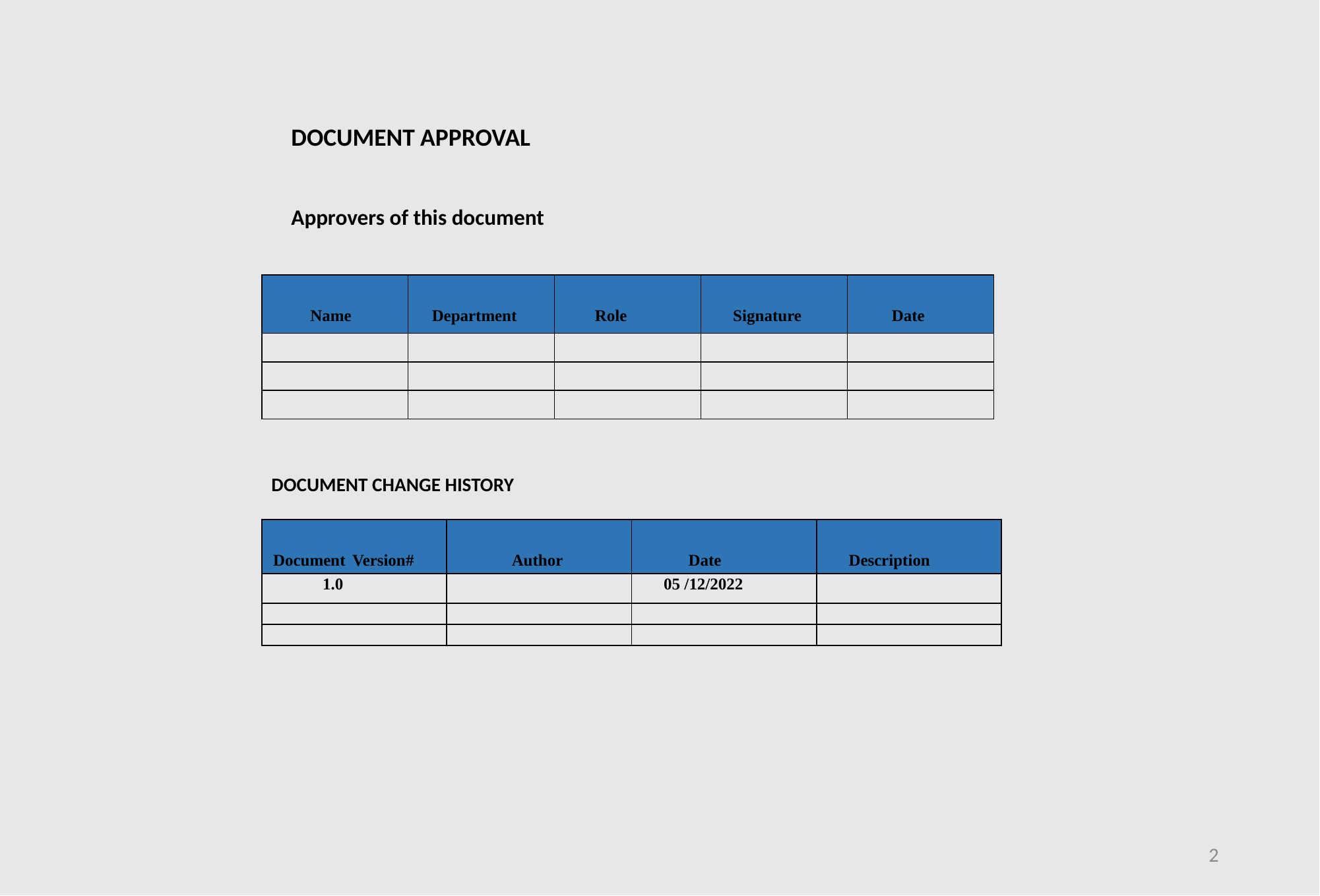

DOCUMENT APPROVAL

Approvers of this document

| Name | Department | Role | Signature | Date |
| --- | --- | --- | --- | --- |
|  |  |  |  |  |
|  |  |  |  |  |
|  |  |  |  |  |

DOCUMENT CHANGE HISTORY
| Document Version# | Author | Date | Description |
| --- | --- | --- | --- |
| 1.0 |  | 05 /12/2022 |  |
|  |  |  |  |
|  |  |  |  |

2